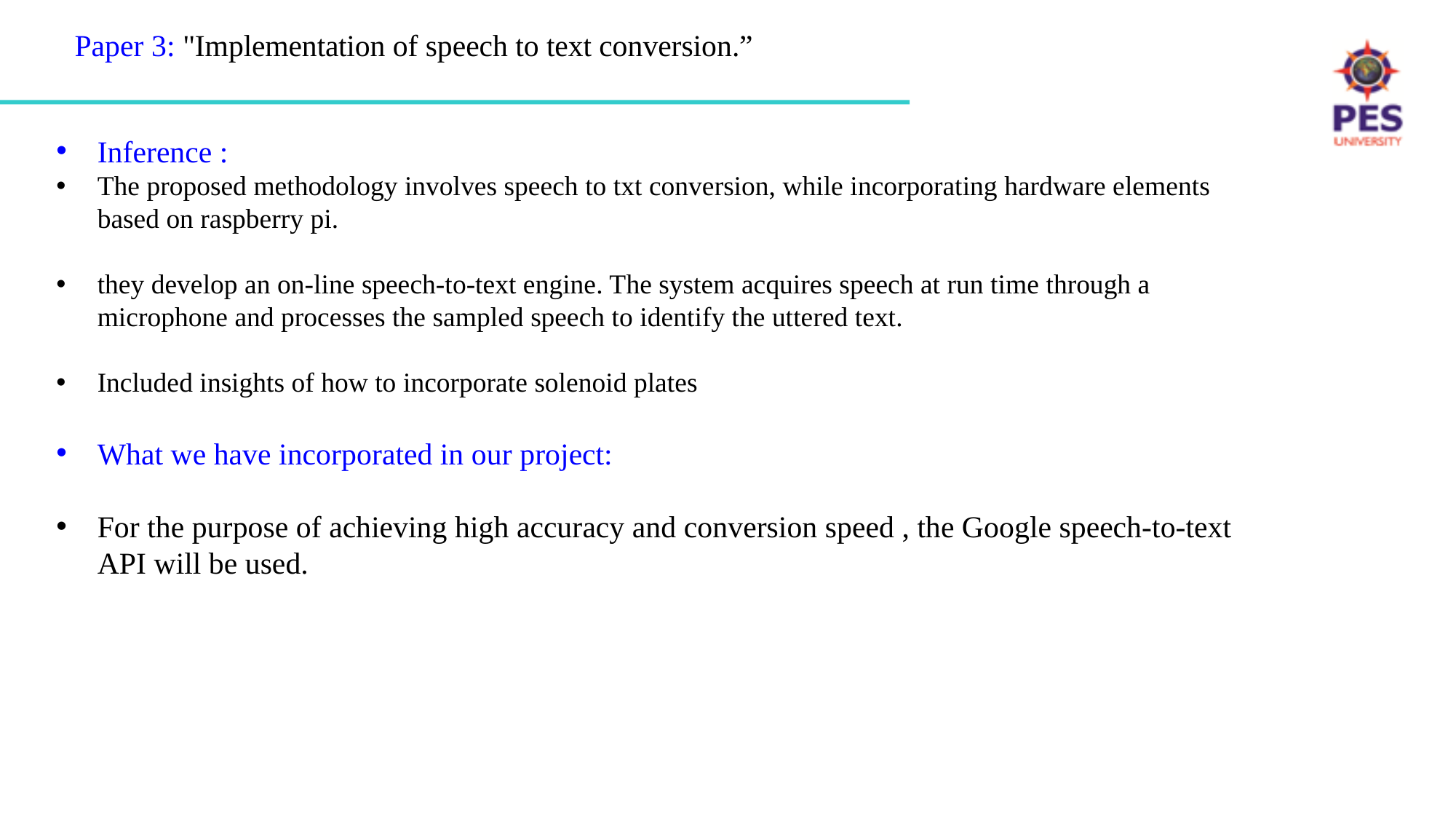

# Paper 3: "Implementation of speech to text conversion.”

Inference :
The proposed methodology involves speech to txt conversion, while incorporating hardware elements based on raspberry pi.

they develop an on-line speech-to-text engine. The system acquires speech at run time through a microphone and processes the sampled speech to identify the uttered text.

Included insights of how to incorporate solenoid plates

What we have incorporated in our project:

For the purpose of achieving high accuracy and conversion speed , the Google speech-to-text API will be used.